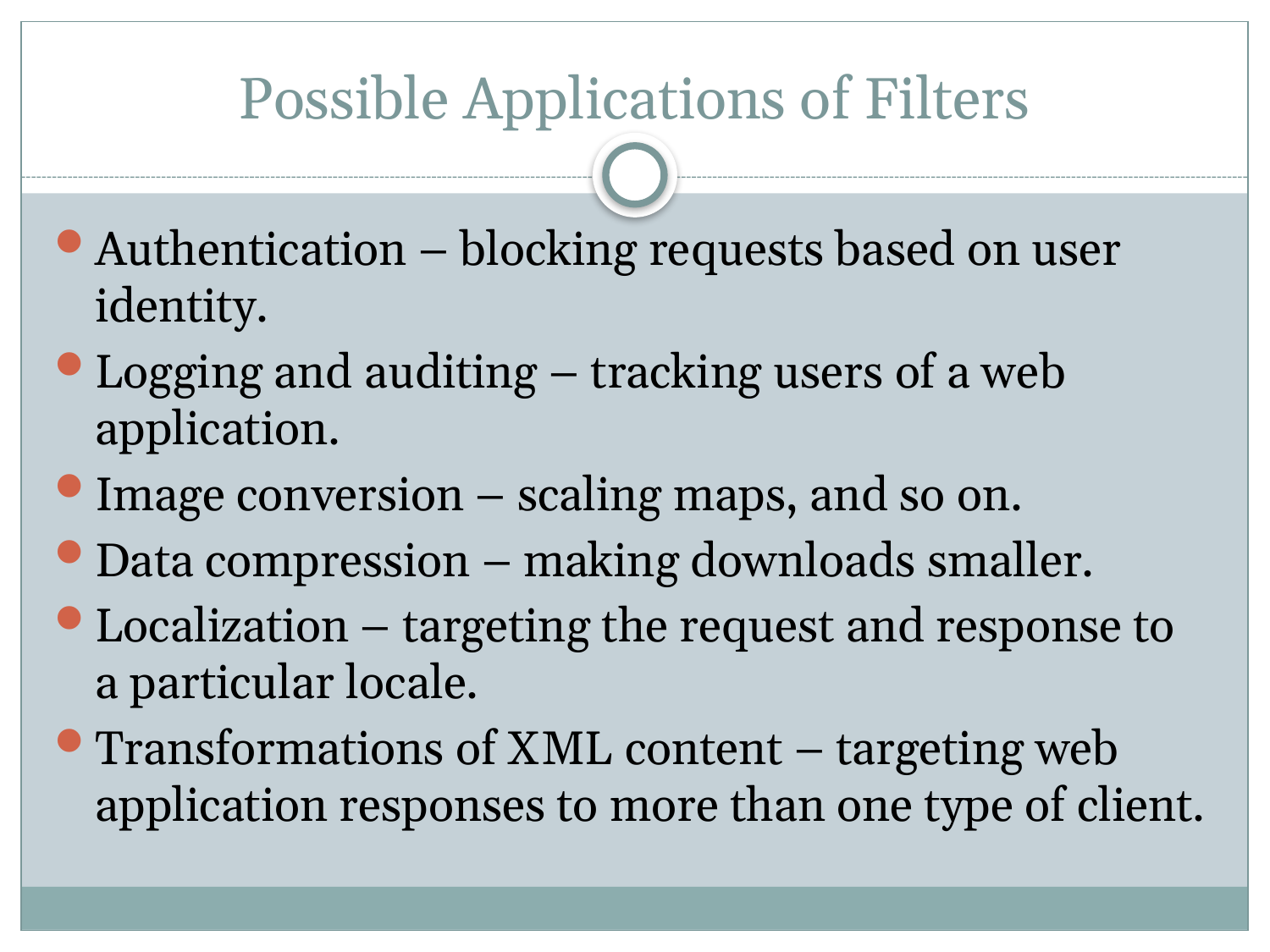

# Possible Applications of Filters
Authentication – blocking requests based on user identity.
Logging and auditing – tracking users of a web application.
Image conversion – scaling maps, and so on.
Data compression – making downloads smaller.
Localization – targeting the request and response to a particular locale.
Transformations of XML content – targeting web application responses to more than one type of client.